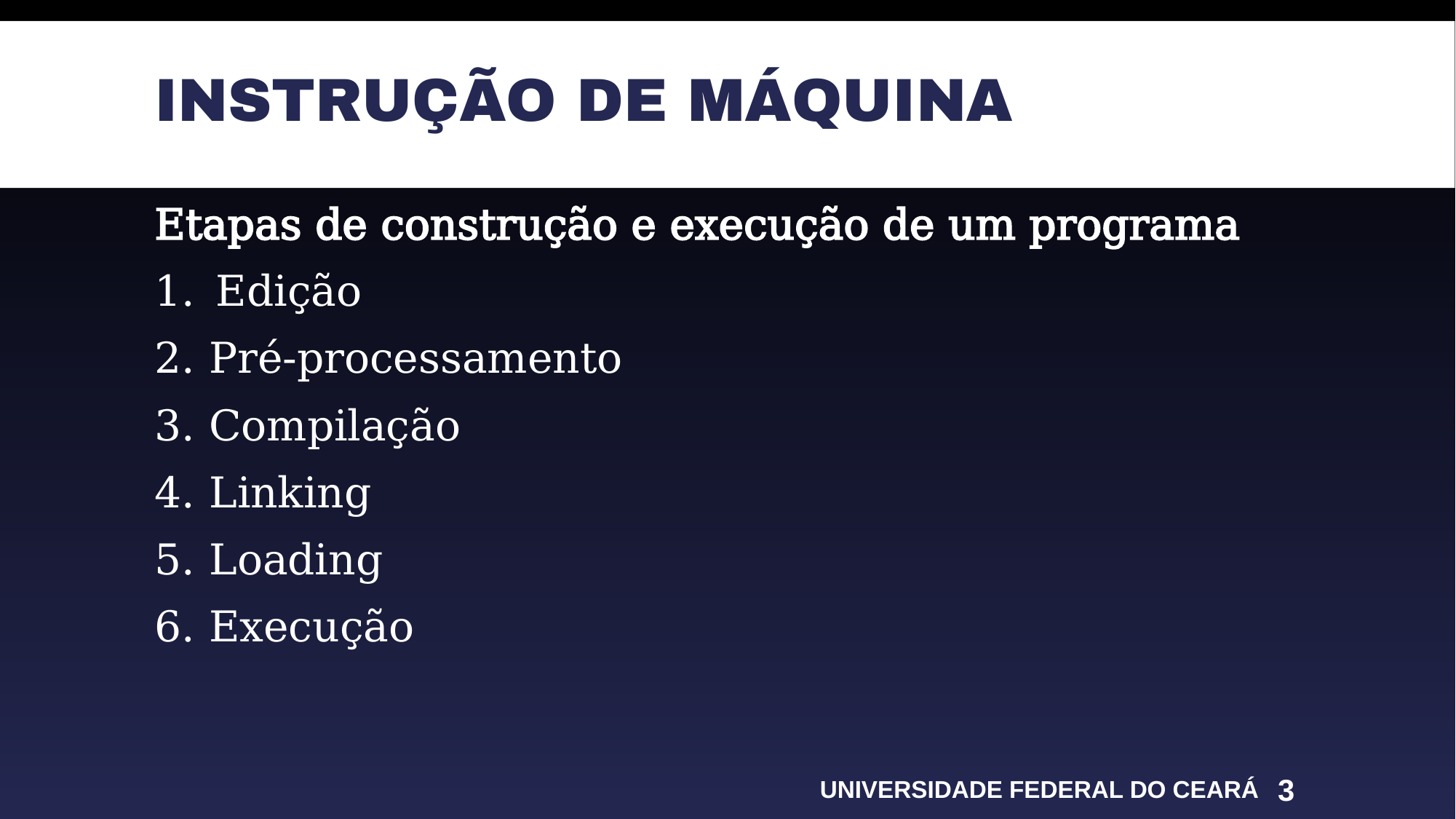

# Instrução de máquina
Etapas de construção e execução de um programa
Edição
Pré-processamento
Compilação
Linking
Loading
Execução
UNIVERSIDADE FEDERAL DO CEARÁ
3